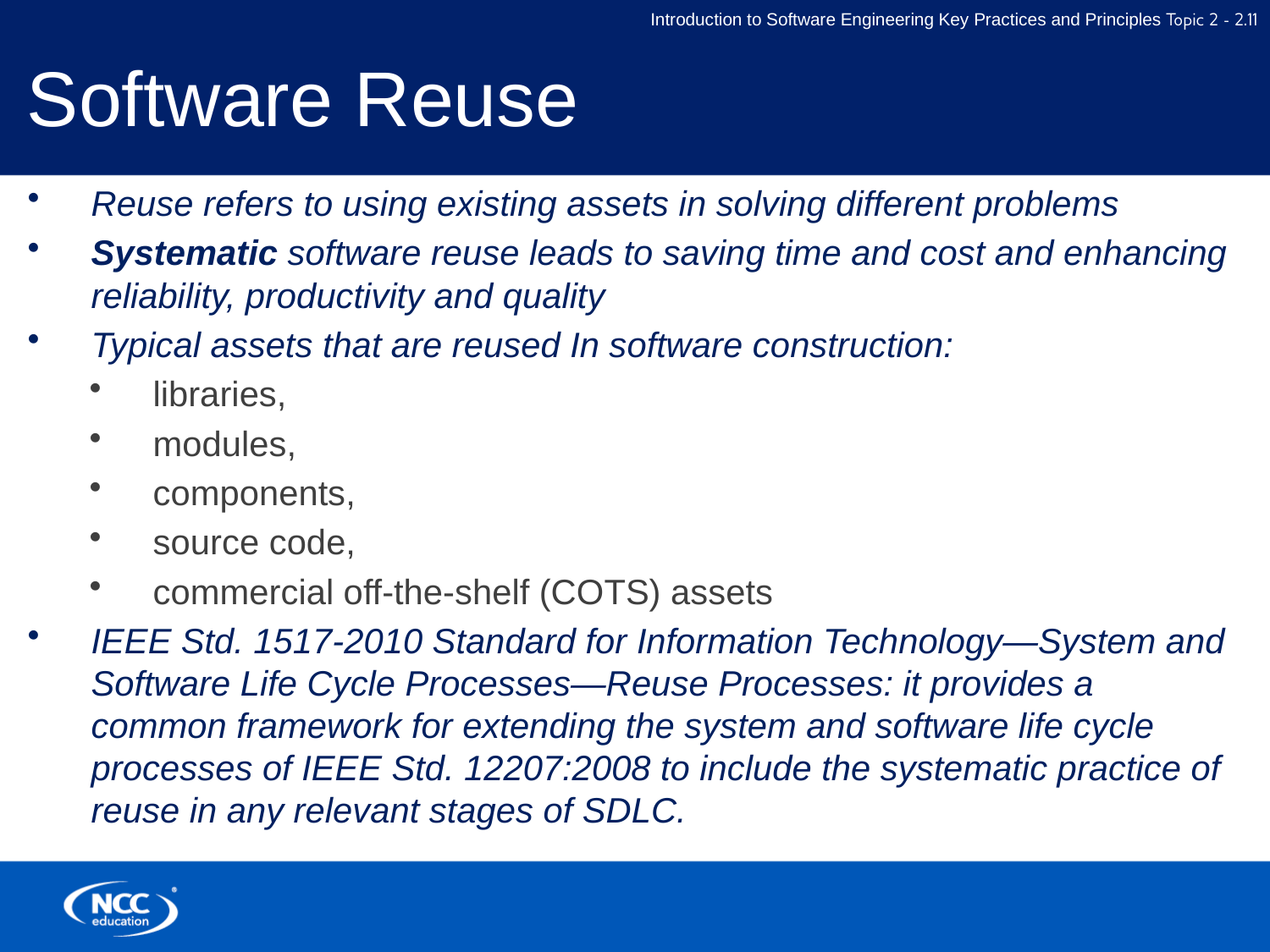

# Software Reuse
Reuse refers to using existing assets in solving different problems
Systematic software reuse leads to saving time and cost and enhancing reliability, productivity and quality
Typical assets that are reused In software construction:
libraries,
modules,
components,
source code,
commercial off-the-shelf (COTS) assets
IEEE Std. 1517-2010 Standard for Information Technology—System and Software Life Cycle Processes—Reuse Processes: it provides a common framework for extending the system and software life cycle processes of IEEE Std. 12207:2008 to include the systematic practice of reuse in any relevant stages of SDLC.